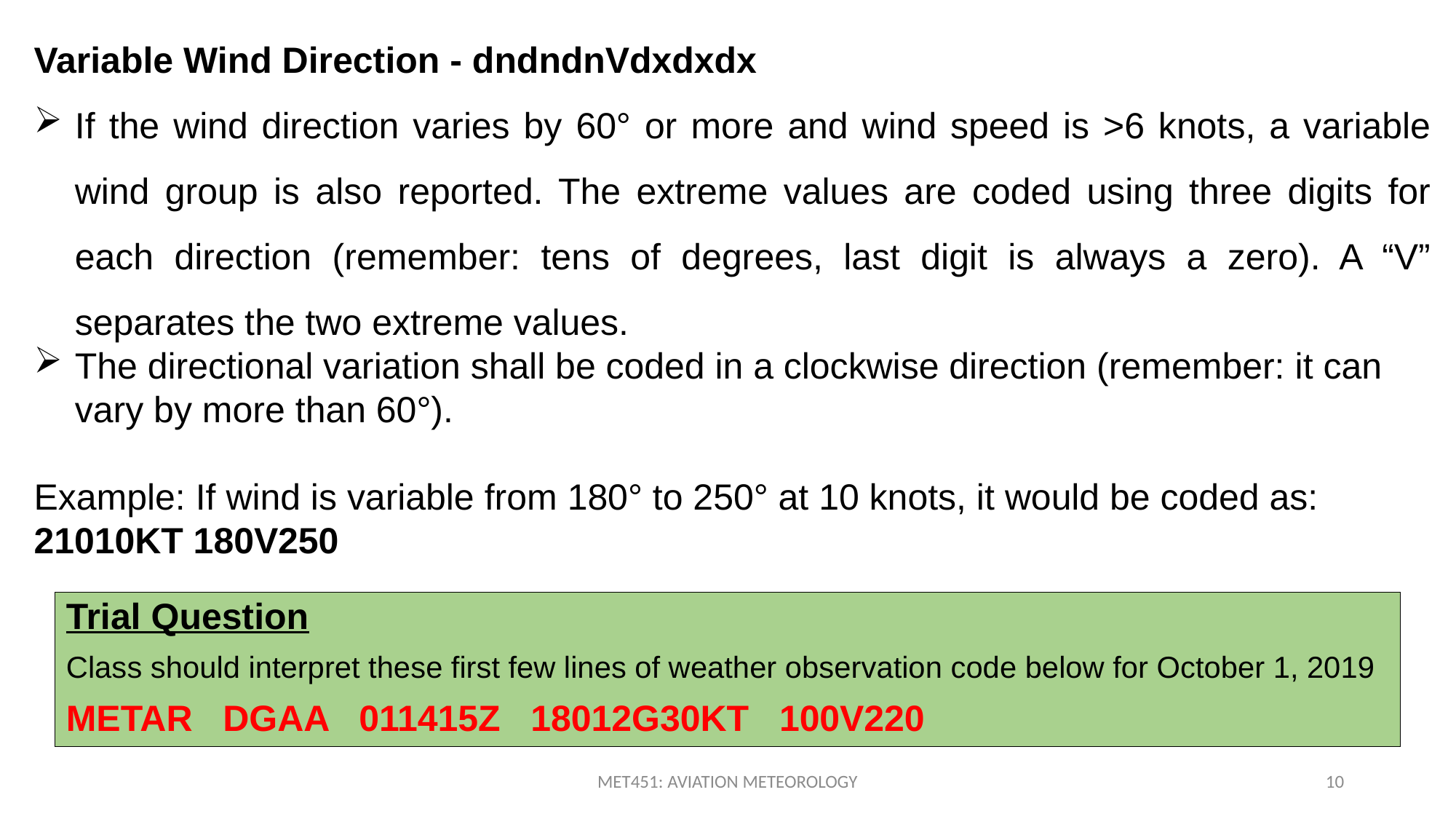

Variable Wind Direction - dndndnVdxdxdx
If the wind direction varies by 60° or more and wind speed is >6 knots, a variable wind group is also reported. The extreme values are coded using three digits for each direction (remember: tens of degrees, last digit is always a zero). A “V” separates the two extreme values.
The directional variation shall be coded in a clockwise direction (remember: it can vary by more than 60°).

Example: If wind is variable from 180° to 250° at 10 knots, it would be coded as: 21010KT 180V250
Trial Question
Class should interpret these first few lines of weather observation code below for October 1, 2019
METAR   DGAA   011415Z   18012G30KT   100V220
MET451: AVIATION METEOROLOGY
10